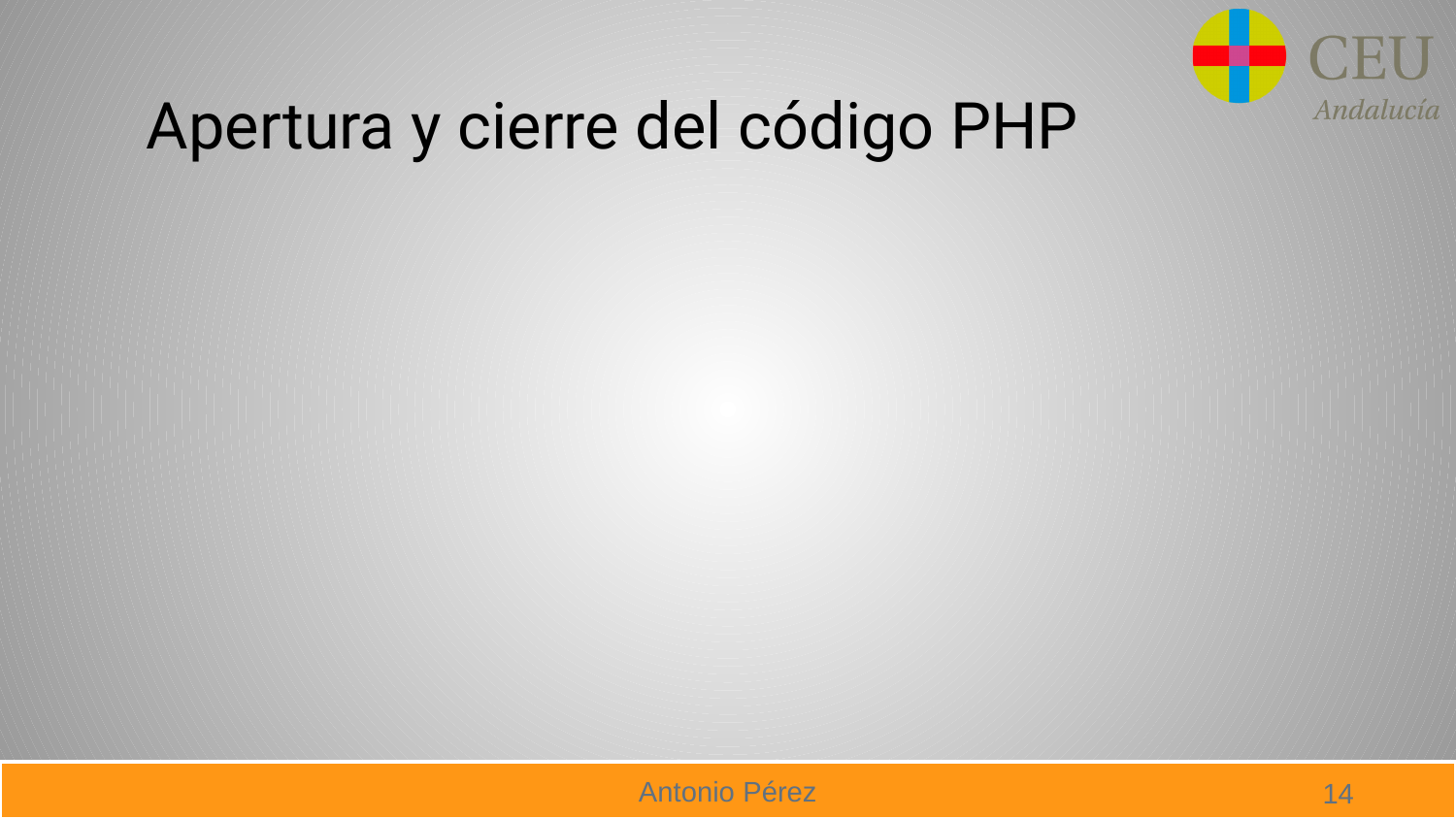

# Apertura y cierre del código PHP

14